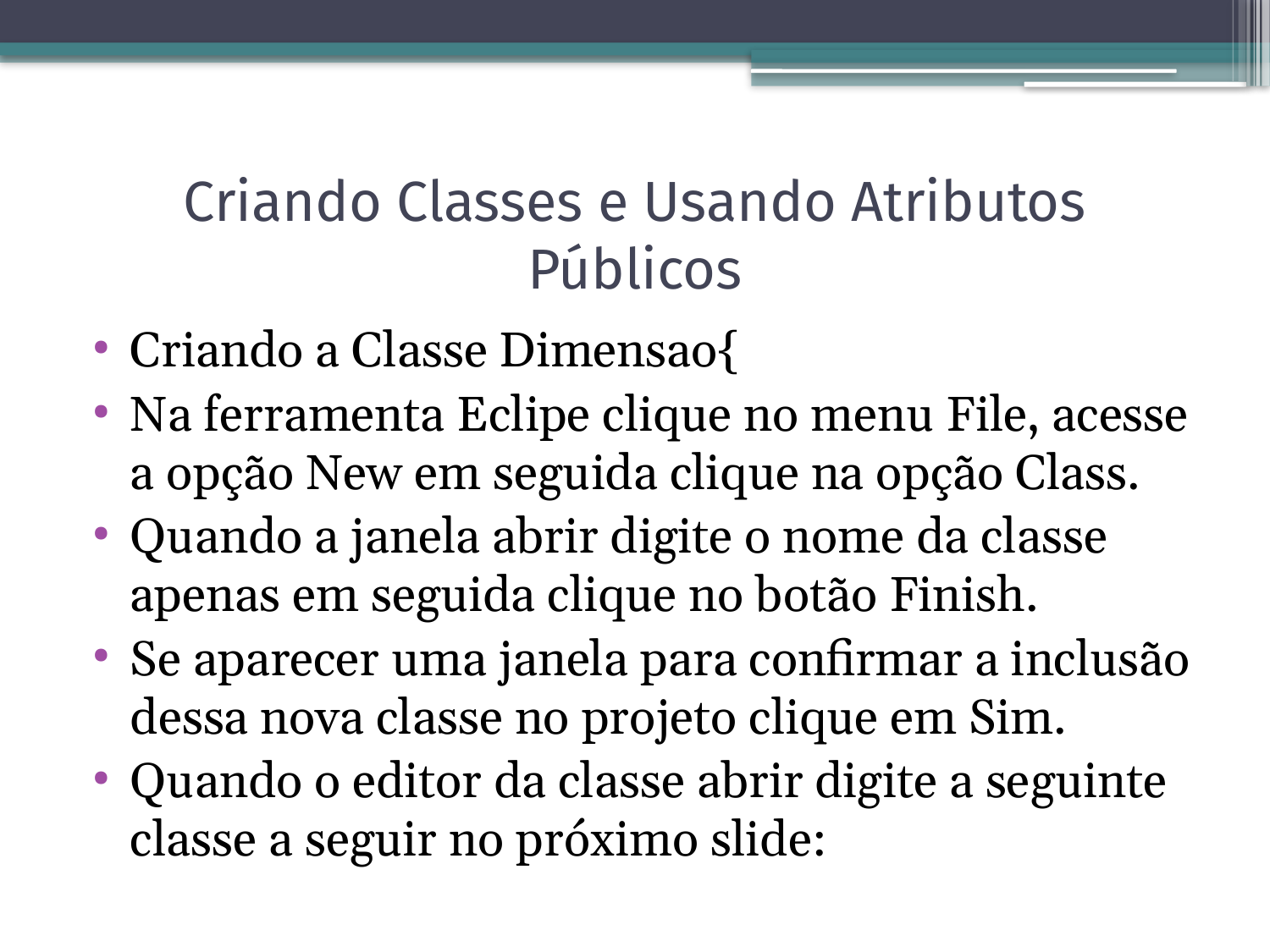

# Criando Classes e Usando Atributos Públicos
Criando a Classe Dimensao{
Na ferramenta Eclipe clique no menu File, acesse a opção New em seguida clique na opção Class.
Quando a janela abrir digite o nome da classe apenas em seguida clique no botão Finish.
Se aparecer uma janela para confirmar a inclusão dessa nova classe no projeto clique em Sim.
Quando o editor da classe abrir digite a seguinte classe a seguir no próximo slide: